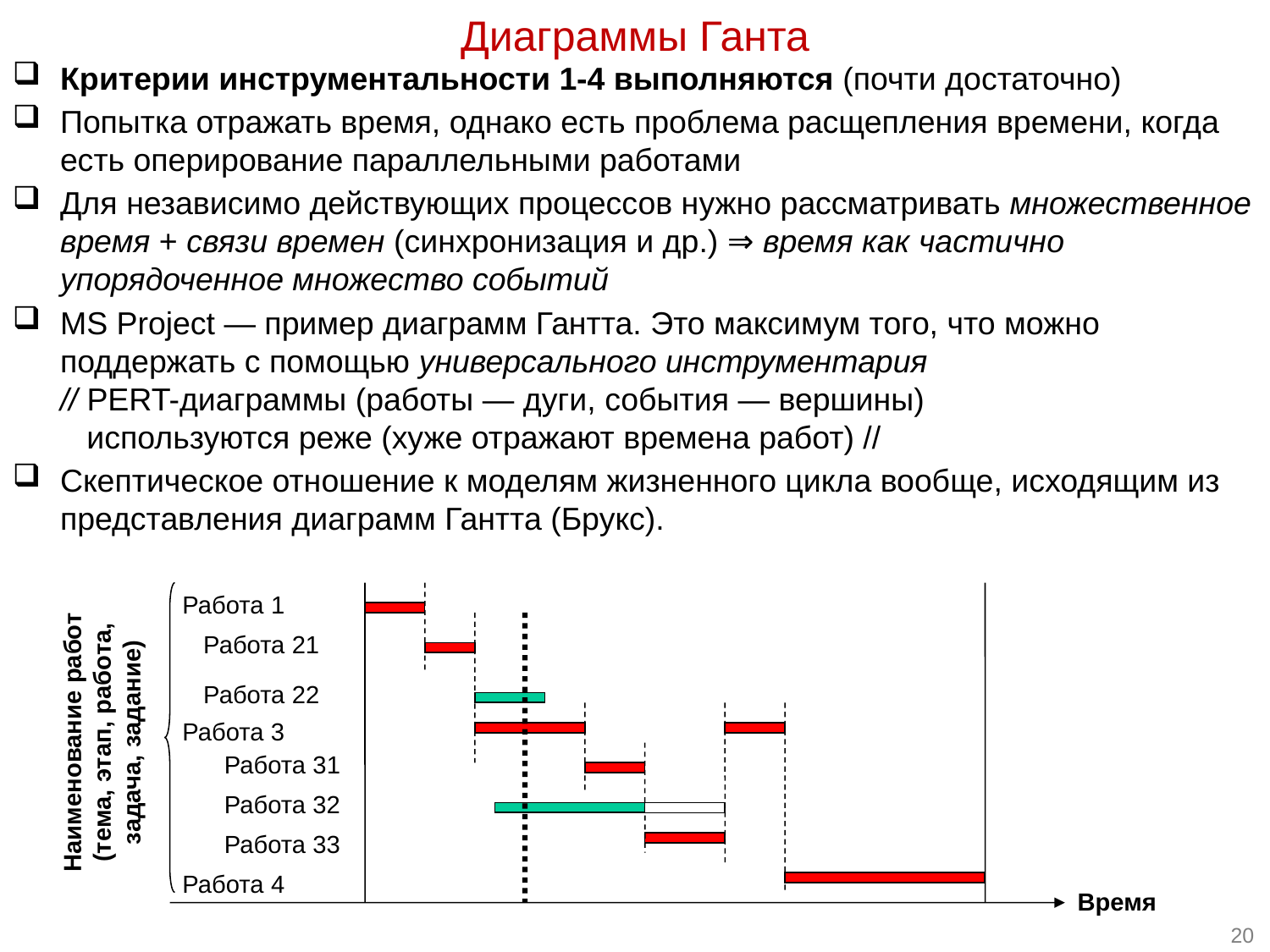

Диаграммы Ганта
Критерии инструментальности 1-4 выполняются (почти достаточно)
Попытка отражать время, однако есть проблема расщепления времени, когда есть оперирование параллельными работами
Для независимо действующих процессов нужно рассматривать множественное время + связи времен (синхронизация и др.) ⇒ время как частично упорядоченное множество событий
MS Project — пример диаграмм Гантта. Это максимум того, что можно поддержать с помощью универсального инструментария
// PERT-диаграммы (работы — дуги, события — вершины)
   используются реже (хуже отражают времена работ) //
Скептическое отношение к моделям жизненного цикла вообще, исходящим из представления диаграмм Гантта (Брукс).

Работа 1

Наименование работ (тема, этап, работа, задача, задание)

   Работа 21

   Работа 22

Работа 3

      Работа 31

      Работа 32

      Работа 33

Работа 4

Время

20